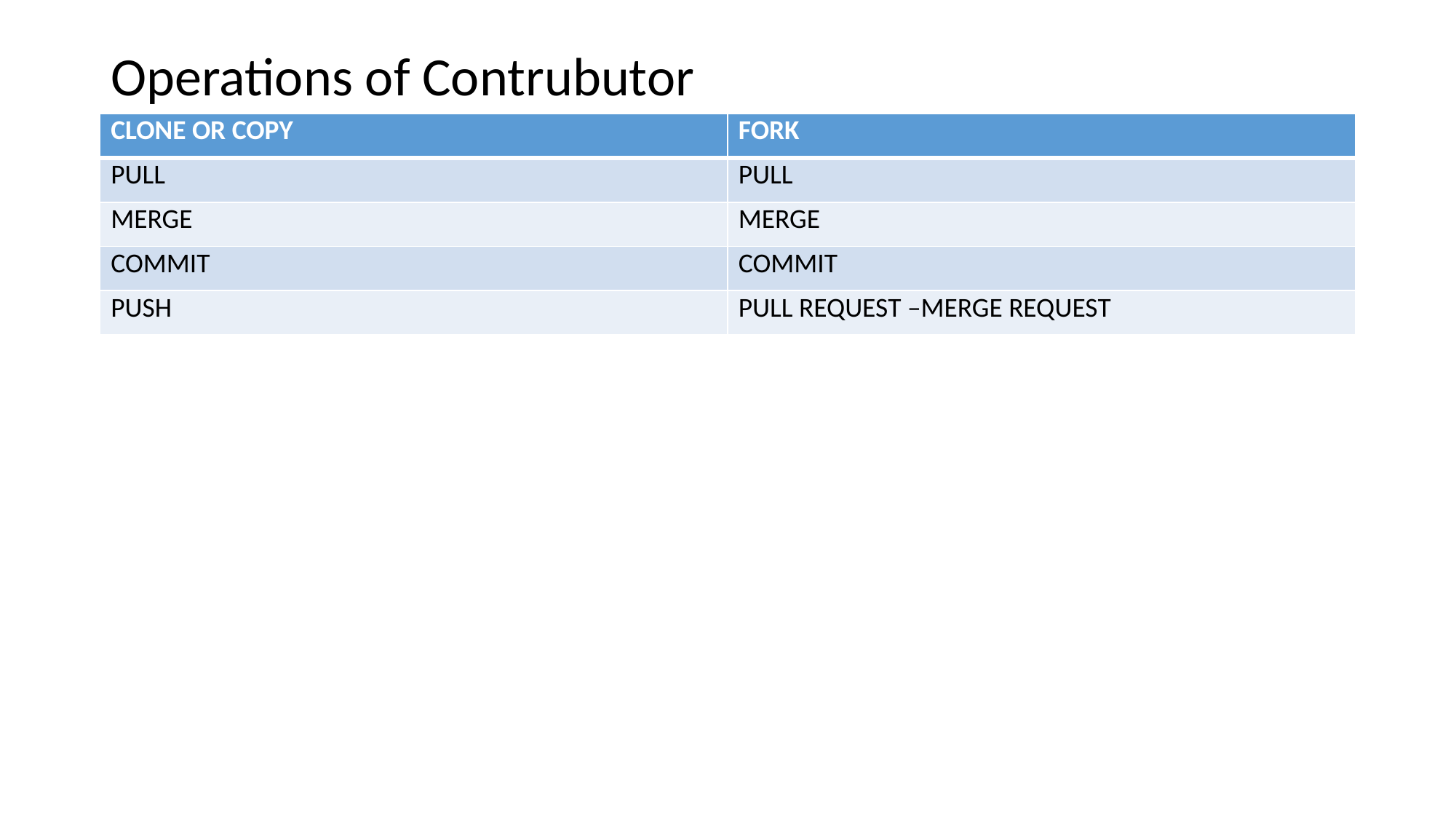

# Operations of Contrubutor
| CLONE OR COPY | FORK |
| --- | --- |
| PULL | PULL |
| MERGE | MERGE |
| COMMIT | COMMIT |
| PUSH | PULL REQUEST –MERGE REQUEST |